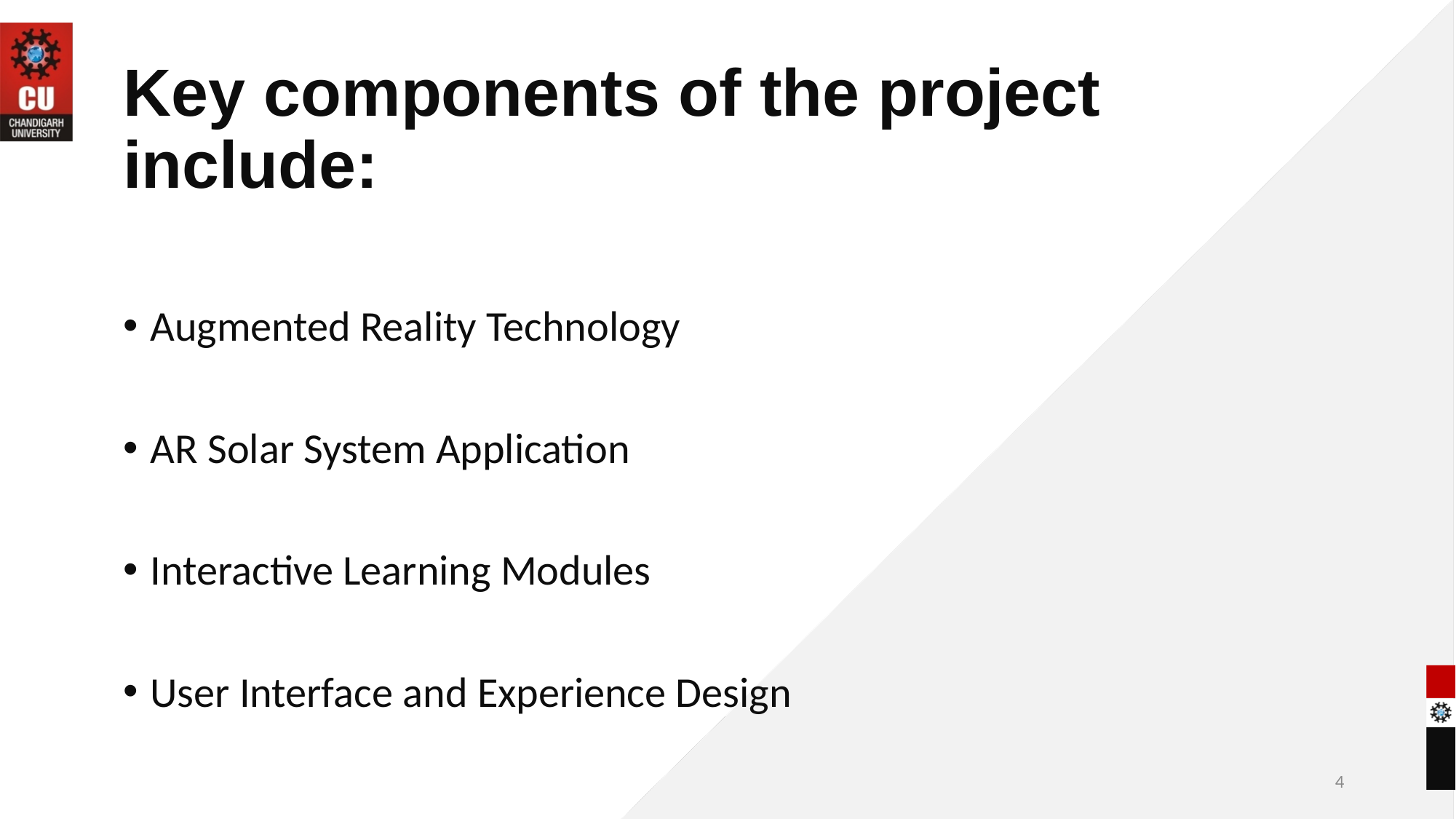

Key components of the project include:

Augmented Reality Technology

AR Solar System Application

Interactive Learning Modules

User Interface and Experience Design
4